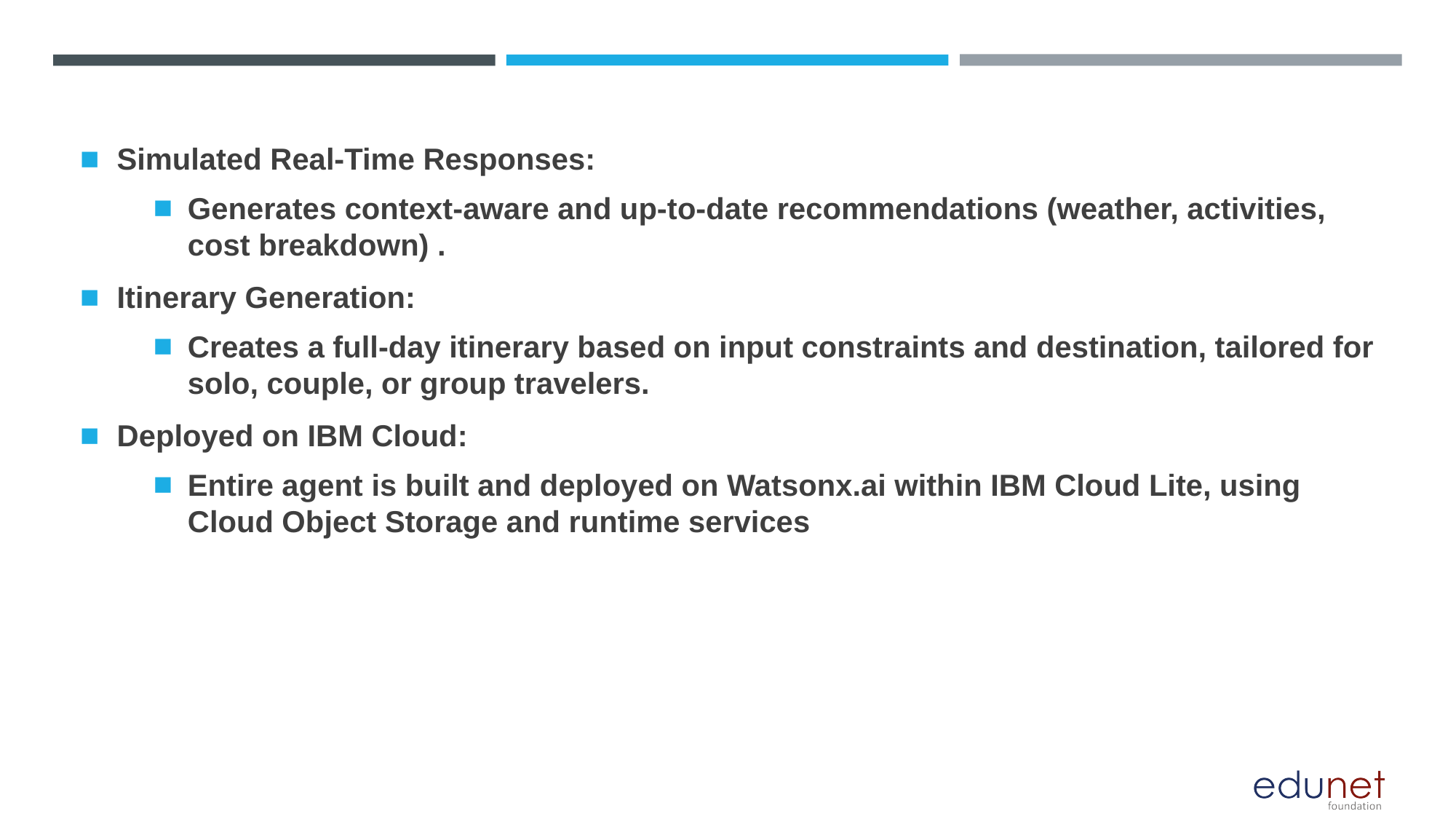

Simulated Real-Time Responses:
Generates context-aware and up-to-date recommendations (weather, activities, cost breakdown) .
Itinerary Generation:
Creates a full-day itinerary based on input constraints and destination, tailored for solo, couple, or group travelers.
Deployed on IBM Cloud:
Entire agent is built and deployed on Watsonx.ai within IBM Cloud Lite, using Cloud Object Storage and runtime services